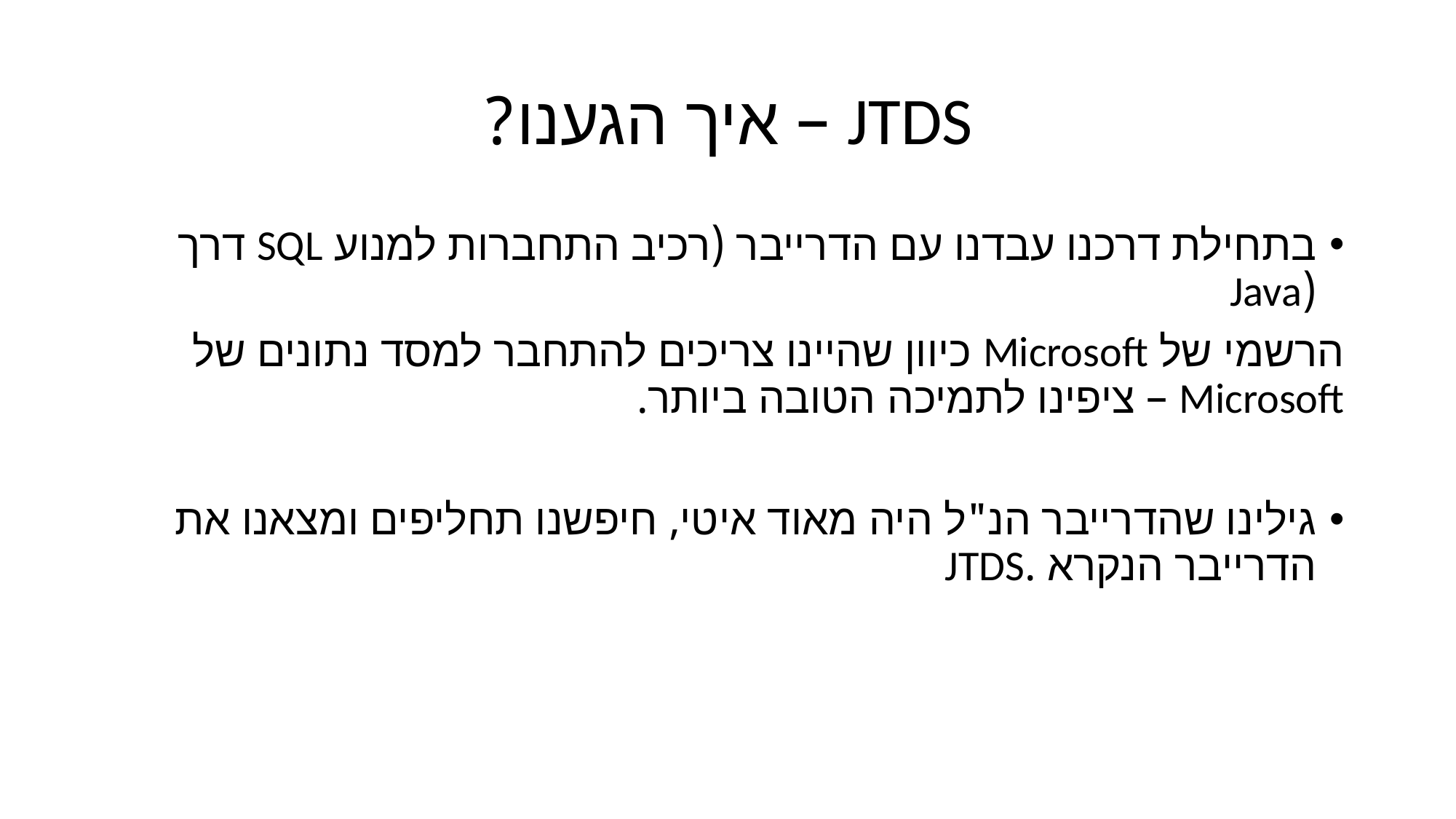

# JTDS – איך הגענו?
בתחילת דרכנו עבדנו עם הדרייבר (רכיב התחברות למנוע SQL דרך (Java
הרשמי של Microsoft כיוון שהיינו צריכים להתחבר למסד נתונים של Microsoft – ציפינו לתמיכה הטובה ביותר.

גילינו שהדרייבר הנ"ל היה מאוד איטי, חיפשנו תחליפים ומצאנו את הדרייבר הנקרא .JTDS